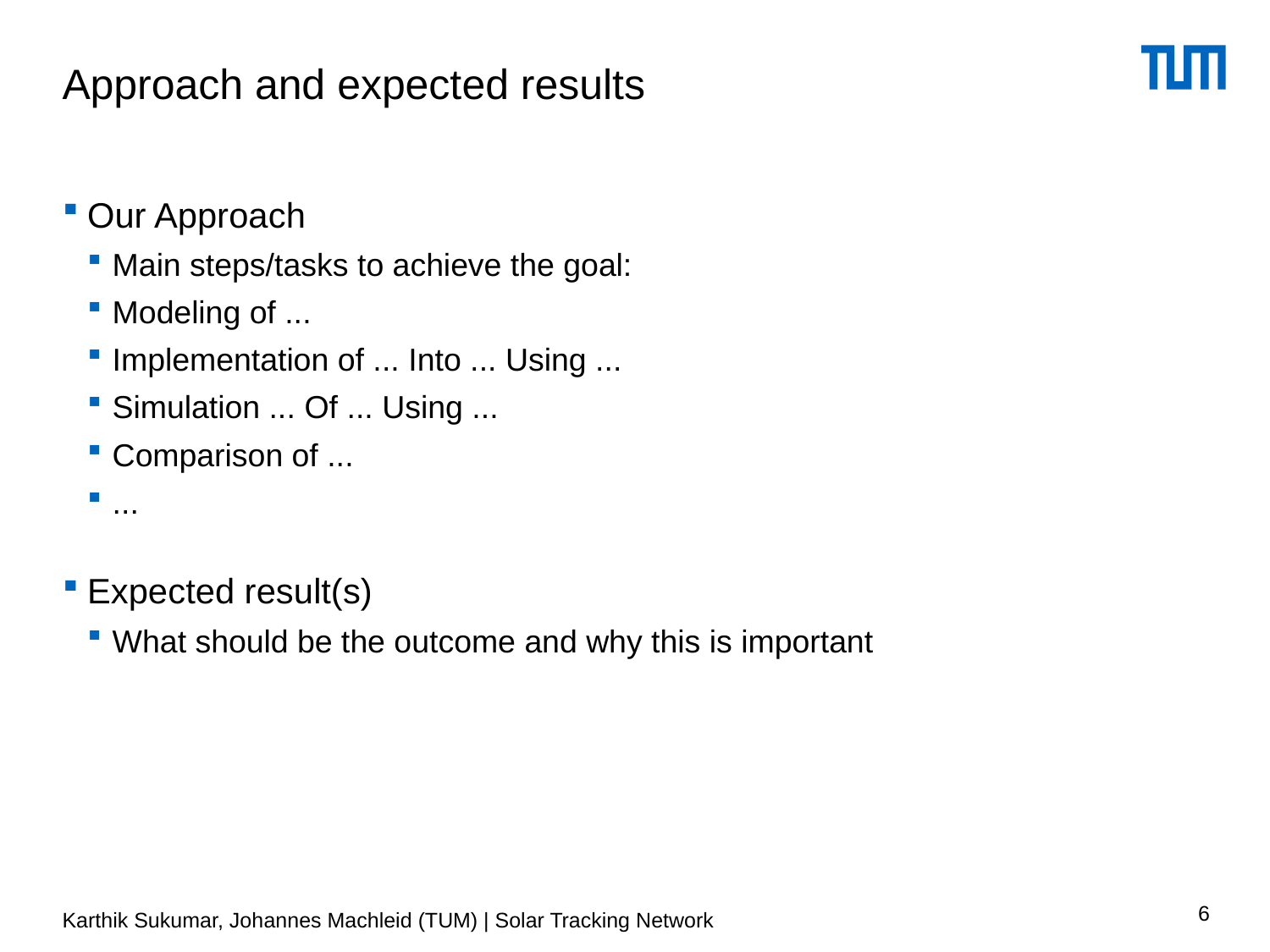

Approach and expected results
Our Approach
Main steps/tasks to achieve the goal:
Modeling of ...
Implementation of ... Into ... Using ...
Simulation ... Of ... Using ...
Comparison of ...
...

Expected result(s)
What should be the outcome and why this is important
6